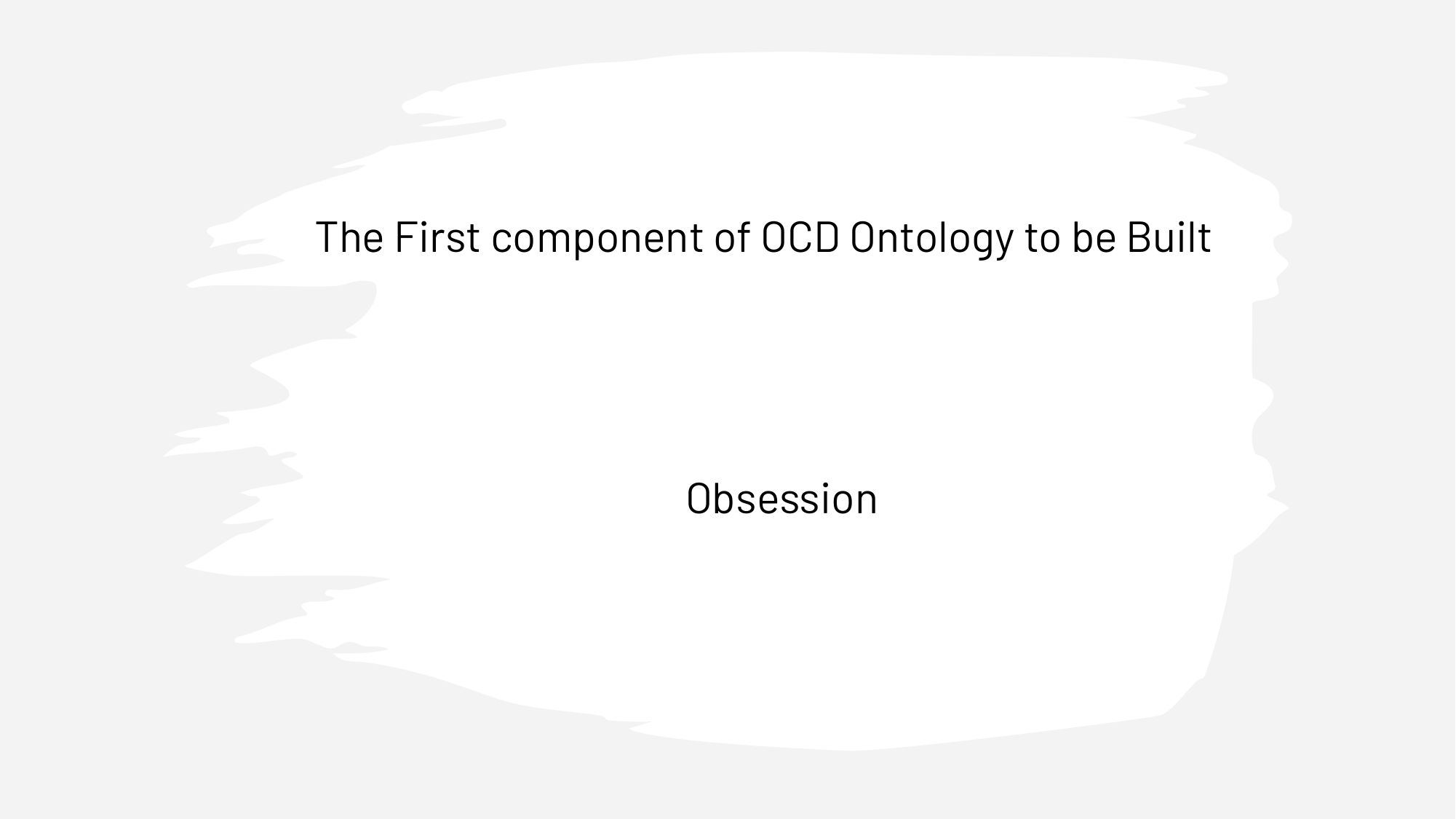

The First component of OCD Ontology to be Built
Obsession